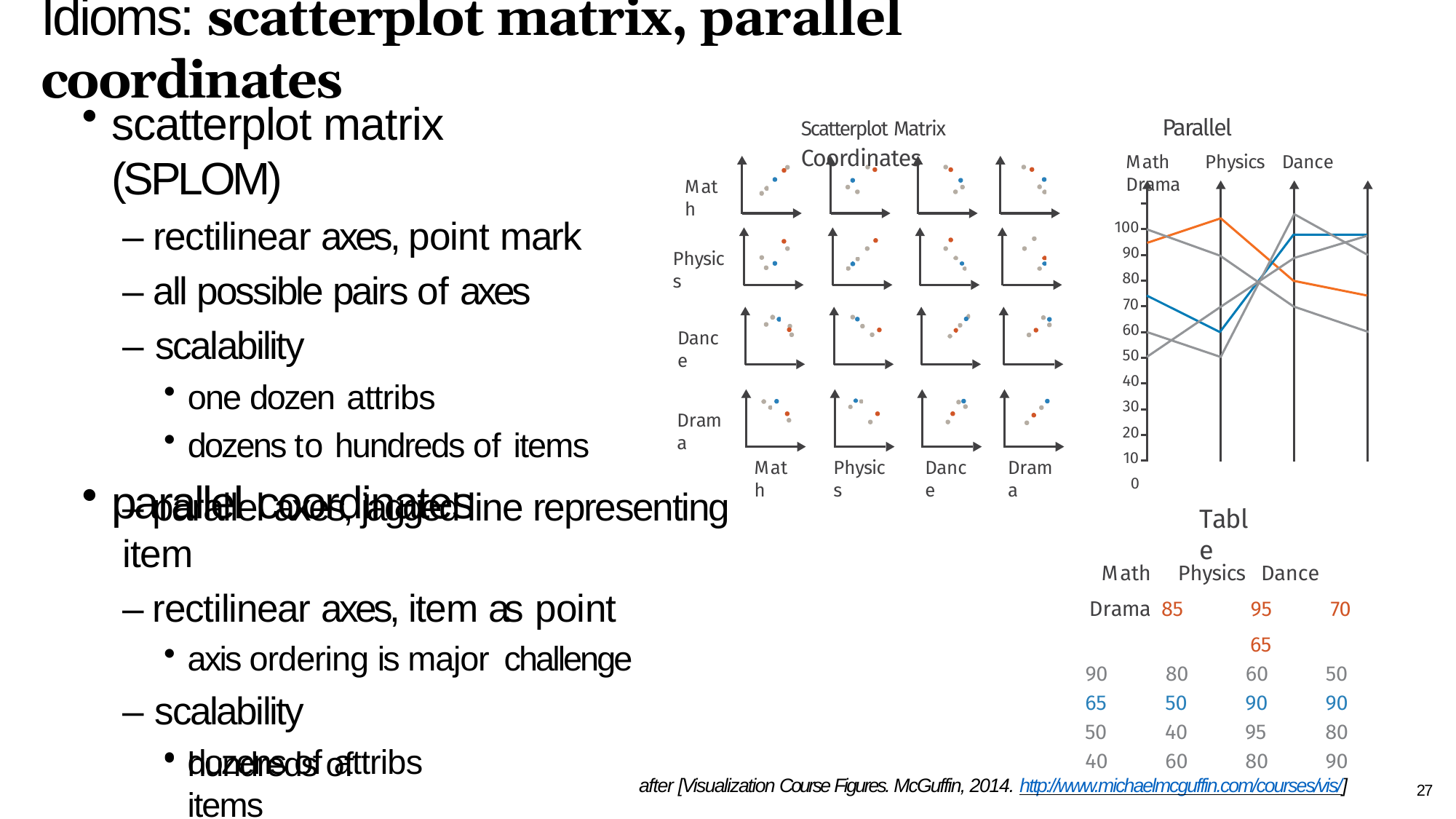

# Idioms: scatterplot matrix, parallel coordinates
scatterplot matrix (SPLOM)
– rectilinear axes, point mark
– all possible pairs of axes
– scalability
one dozen attribs
dozens to hundreds of items
parallel coordinates
Scatterplot Matrix	Parallel Coordinates
Math	Physics	Dance	Drama

100
90
80
70
60
50
40
30
20
10
0

Math

Physics

Dance

Drama

Math
Physics
Dance
Drama

– parallel axes, jagged line representing item
– rectilinear axes, item as point
axis ordering is major challenge
– scalability
dozens of attribs
Table
Math	Physics	Dance	Drama  85		95		70		65
90	80	60	50
65	50	90	90
50	40	95	80
40	60	80	90
hundreds of items
after [Visualization Course Figures. McGuffin, 2014. http://www.michaelmcguffin.com/courses/vis/]
27